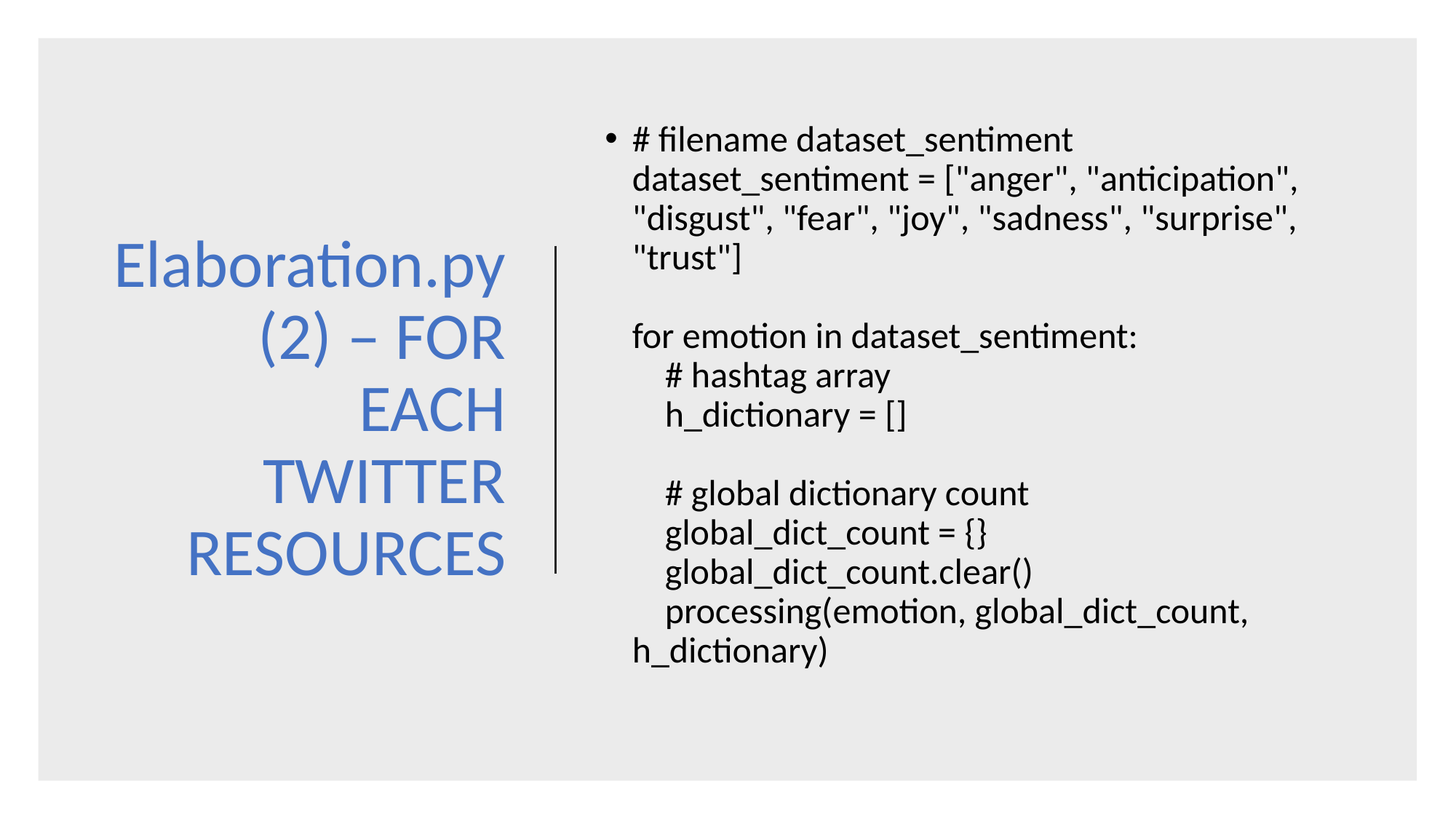

# Elaboration.py (2) – FOR EACH TWITTER RESOURCES
# filename dataset_sentiment dataset_sentiment = ["anger", "anticipation", "disgust", "fear", "joy", "sadness", "surprise", "trust"] for emotion in dataset_sentiment: # hashtag array h_dictionary = [] # global dictionary count global_dict_count = {} global_dict_count.clear() processing(emotion, global_dict_count, h_dictionary)